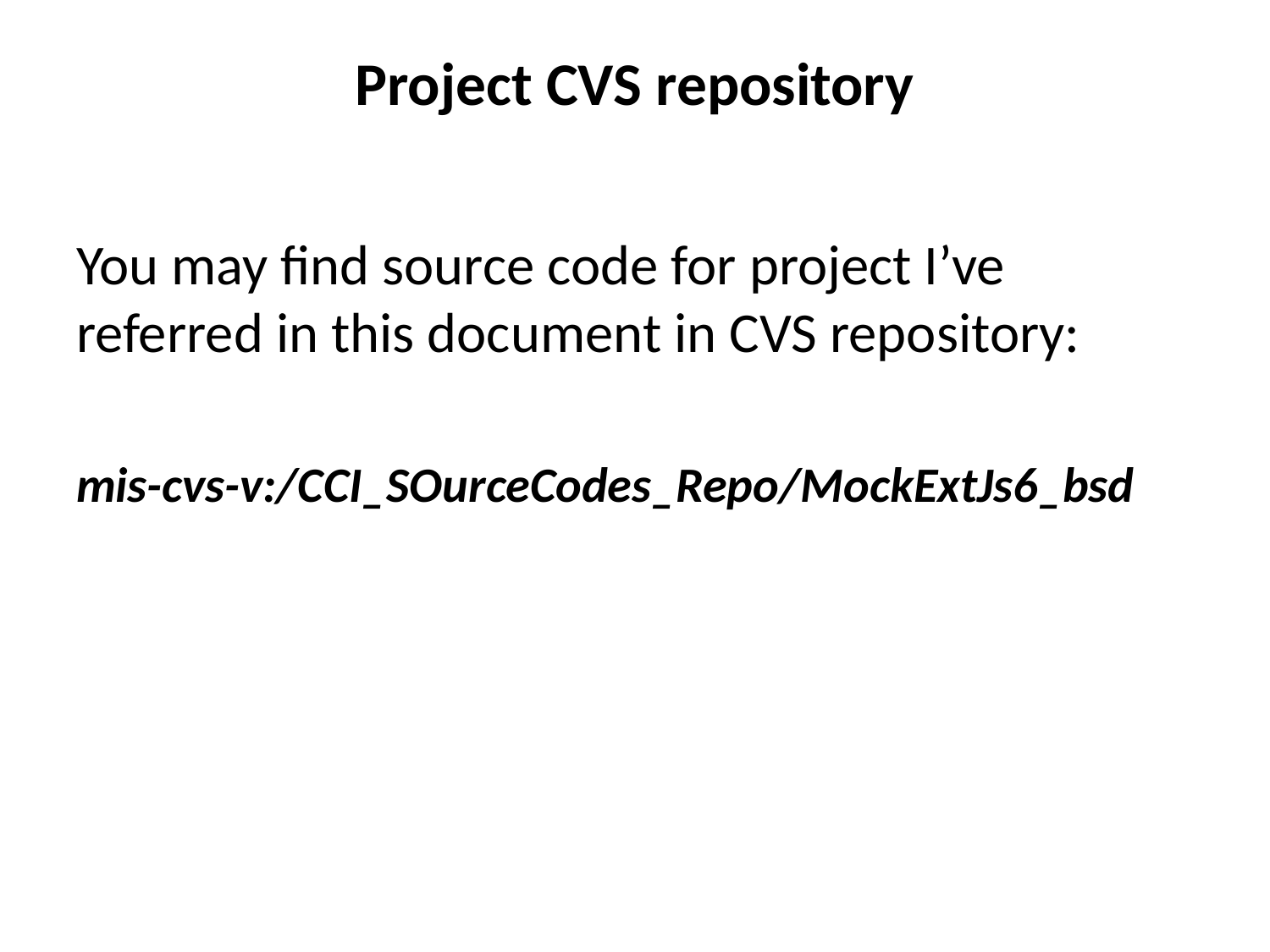

# Project CVS repository
You may find source code for project I’ve referred in this document in CVS repository:

mis-cvs-v:/CCI_SOurceCodes_Repo/MockExtJs6_bsd